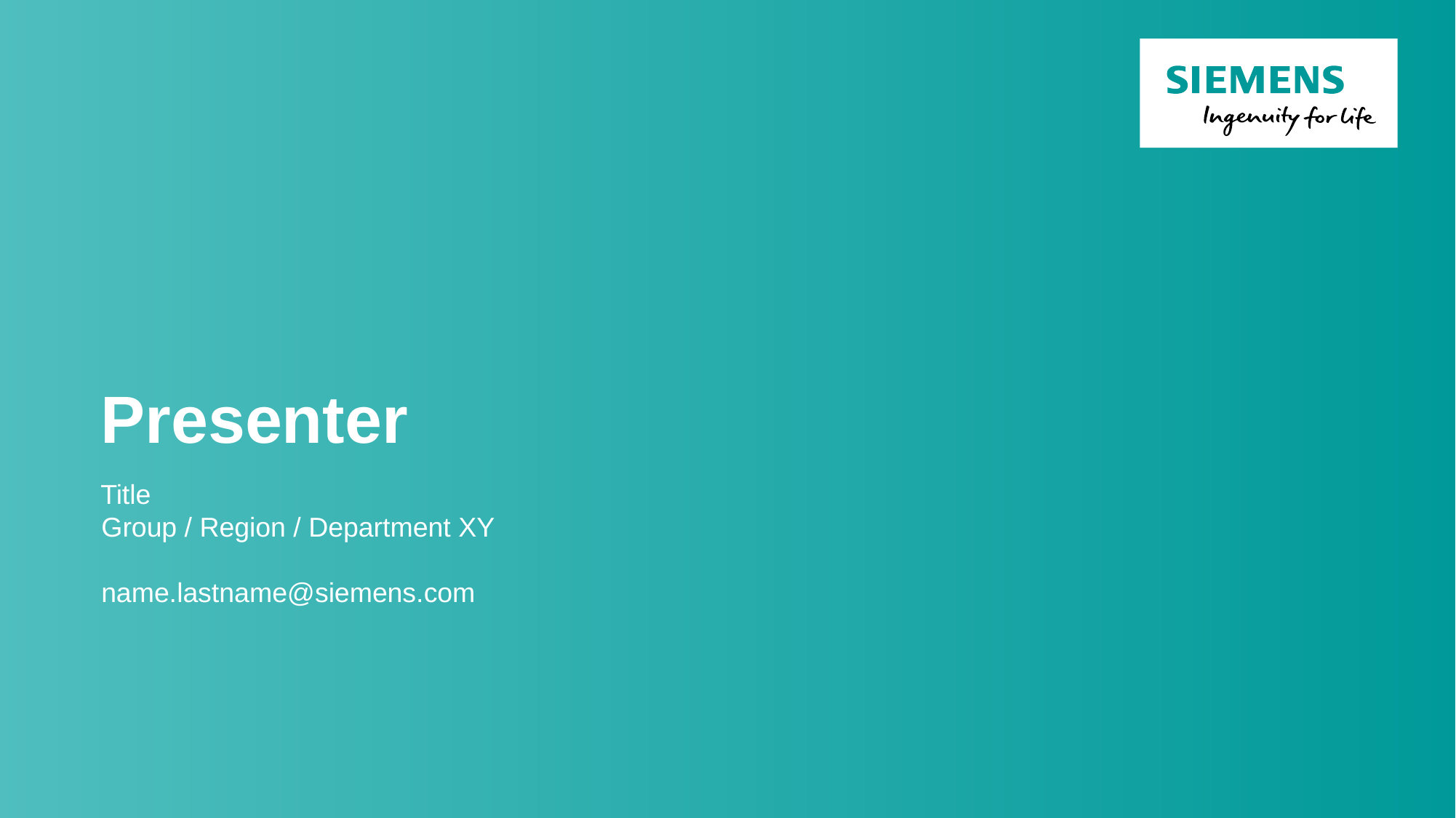

Presenter

Title
Group / Region / Department XY
name.lastname@siemens.com